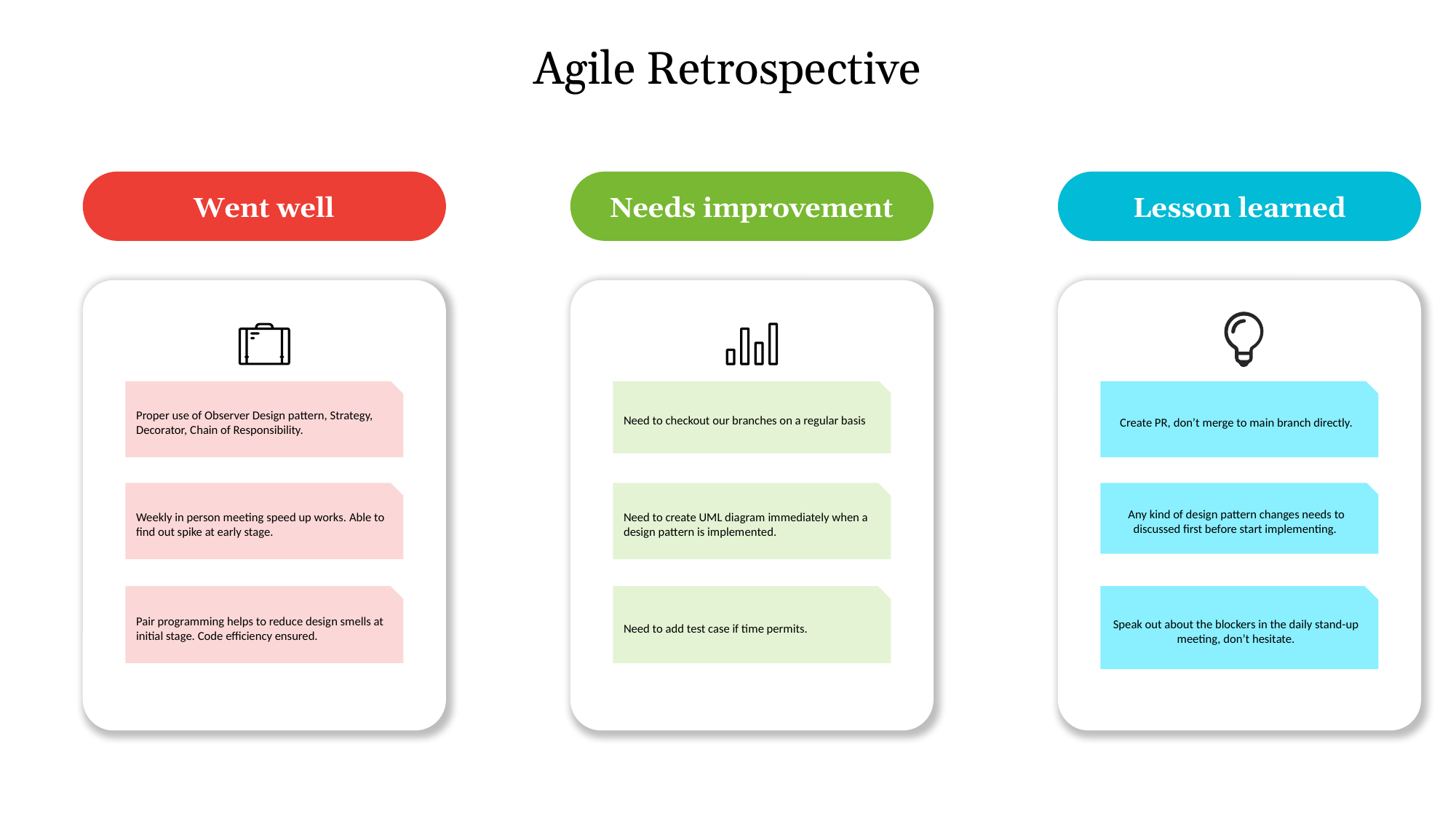

Agile Retrospective
Went well

Proper use of Observer Design pattern, Strategy, Decorator, Chain of Responsibility.
Weekly in person meeting speed up works. Able to find out spike at early stage.
Pair programming helps to reduce design smells at initial stage. Code efficiency ensured.
Needs improvement

Need to checkout our branches on a regular basis
Need to create UML diagram immediately when a design pattern is implemented.
Need to add test case if time permits.
Lesson learned

Create PR, don’t merge to main branch directly.
Any kind of design pattern changes needs to discussed first before start implementing.
Speak out about the blockers in the daily stand-up meeting, don’t hesitate.